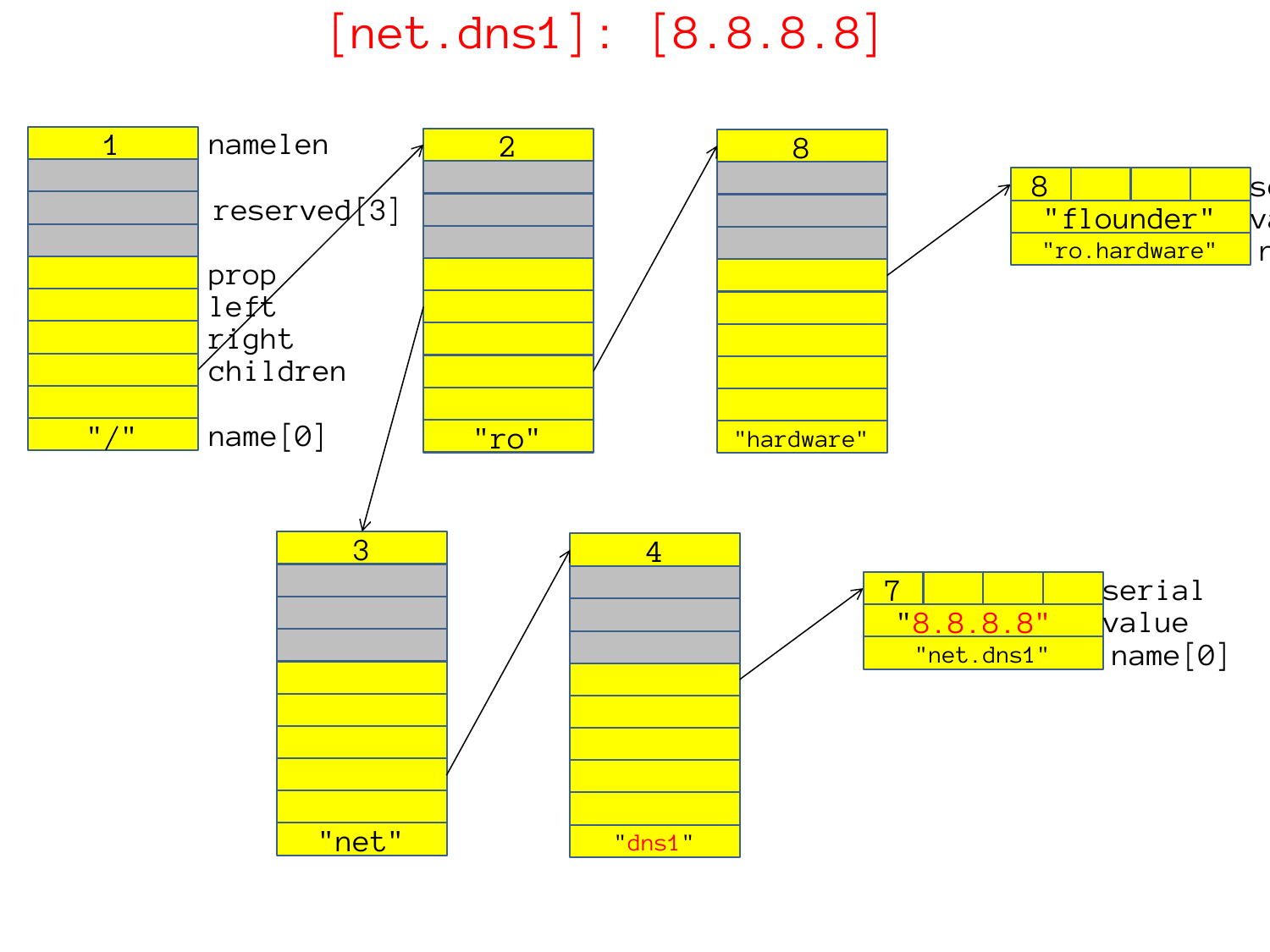

[net.dns1]: [8.8.8.8]
namelen
1
2
8
serial

8

reserved[3]
value

"flounder"
name[0]

"ro.hardware"
prop

left

right

children

name[0]
"/"
"ro"
"hardware"
3
4
serial

7

value

"8.8.8.8"
name[0]

"net.dns1"

"net"
"dns1"